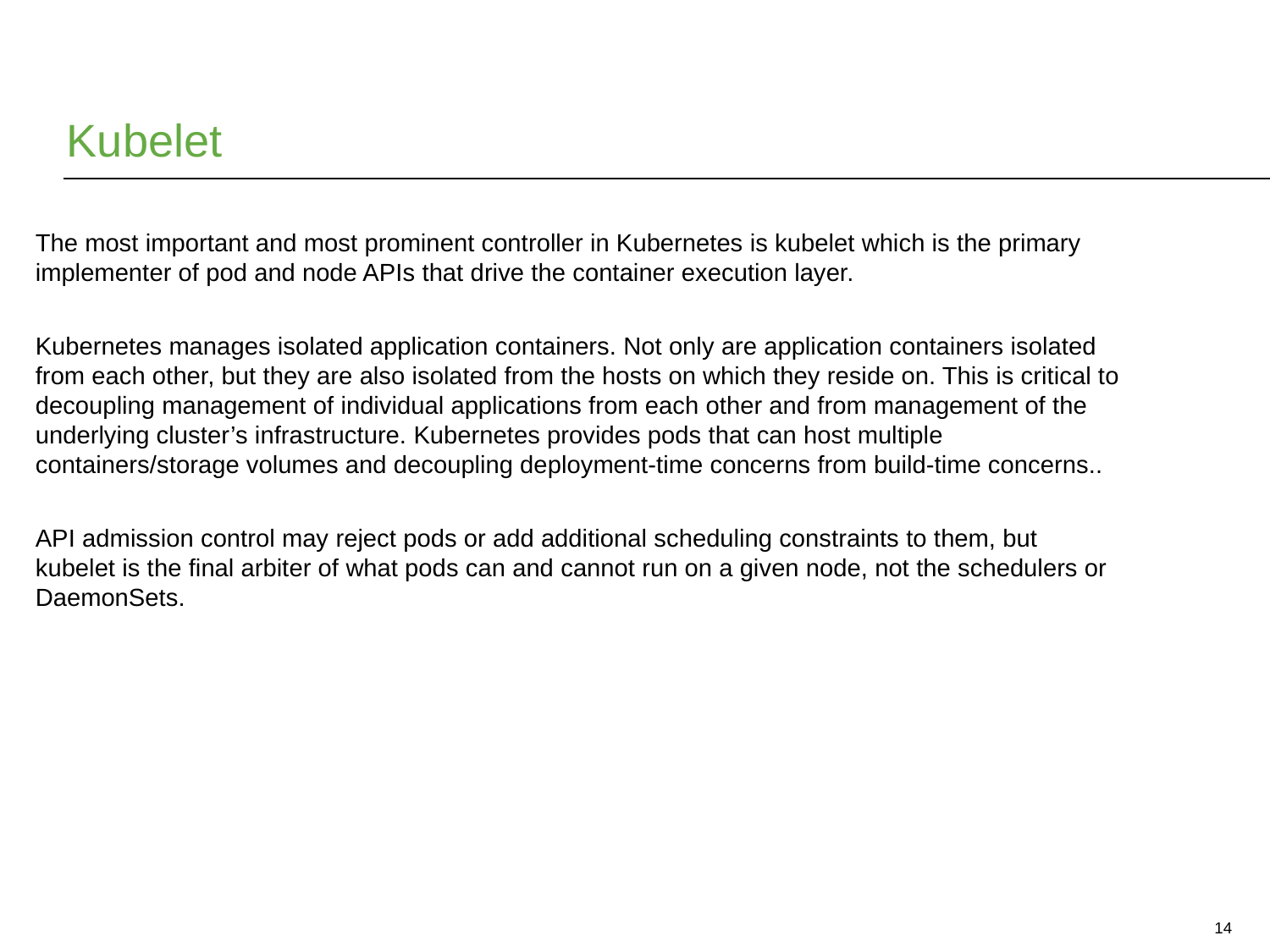

# Kubelet
The most important and most prominent controller in Kubernetes is kubelet which is the primary implementer of pod and node APIs that drive the container execution layer.

Kubernetes manages isolated application containers. Not only are application containers isolated from each other, but they are also isolated from the hosts on which they reside on. This is critical to decoupling management of individual applications from each other and from management of the underlying cluster’s infrastructure. Kubernetes provides pods that can host multiple containers/storage volumes and decoupling deployment-time concerns from build-time concerns..

API admission control may reject pods or add additional scheduling constraints to them, but kubelet is the final arbiter of what pods can and cannot run on a given node, not the schedulers or DaemonSets.
14